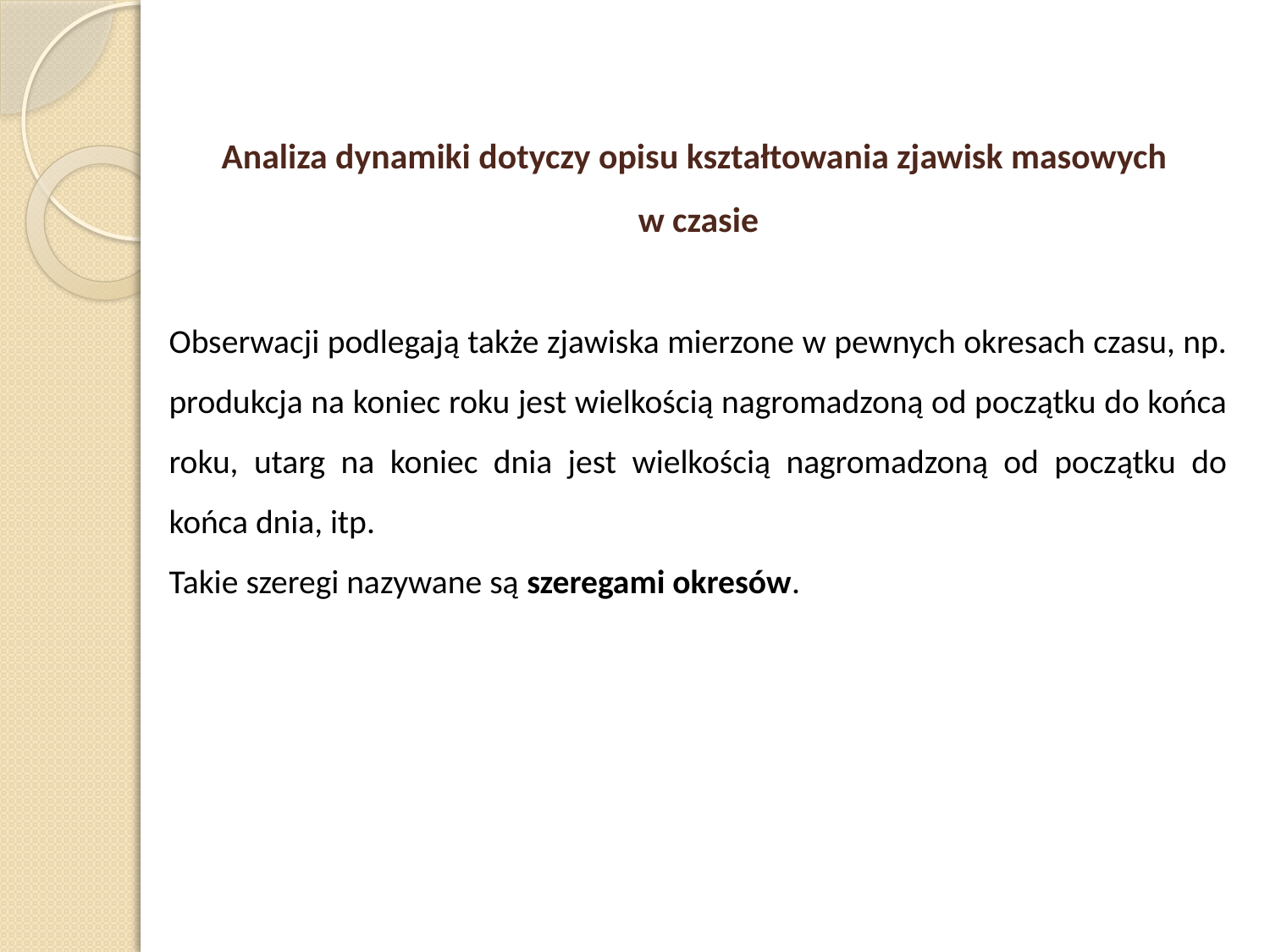

Analiza dynamiki dotyczy opisu kształtowania zjawisk masowych
w czasie

Obserwacji podlegają także zjawiska mierzone w pewnych okresach czasu, np. produkcja na koniec roku jest wielkością nagromadzoną od początku do końca roku, utarg na koniec dnia jest wielkością nagromadzoną od początku do końca dnia, itp.
Takie szeregi nazywane są szeregami okresów.